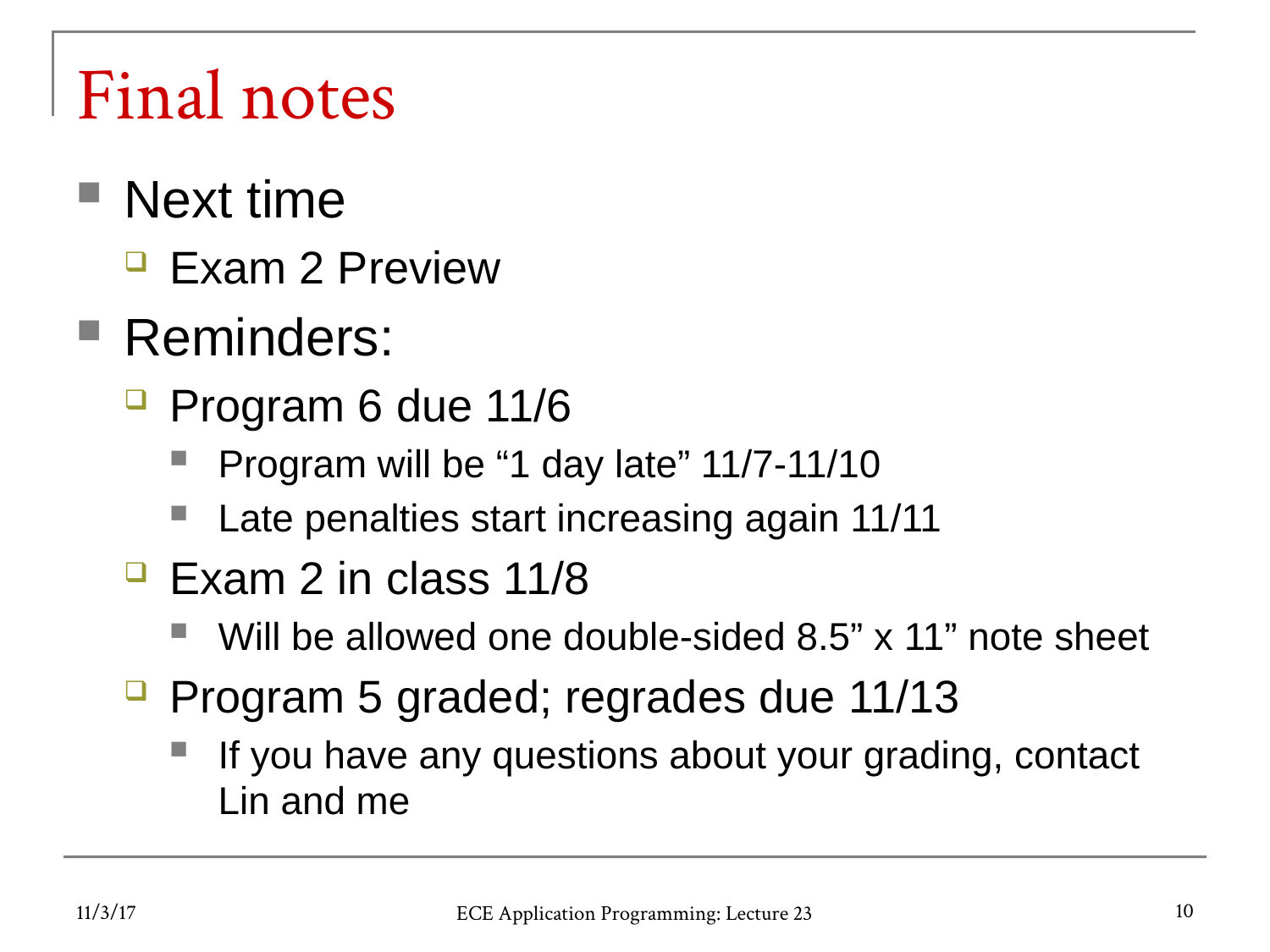

# Final notes
Next time
Exam 2 Preview
Reminders:
Program 6 due 11/6
Program will be “1 day late” 11/7-11/10
Late penalties start increasing again 11/11
Exam 2 in class 11/8
Will be allowed one double-sided 8.5” x 11” note sheet
Program 5 graded; regrades due 11/13
If you have any questions about your grading, contact Lin and me
11/3/17
10
ECE Application Programming: Lecture 23